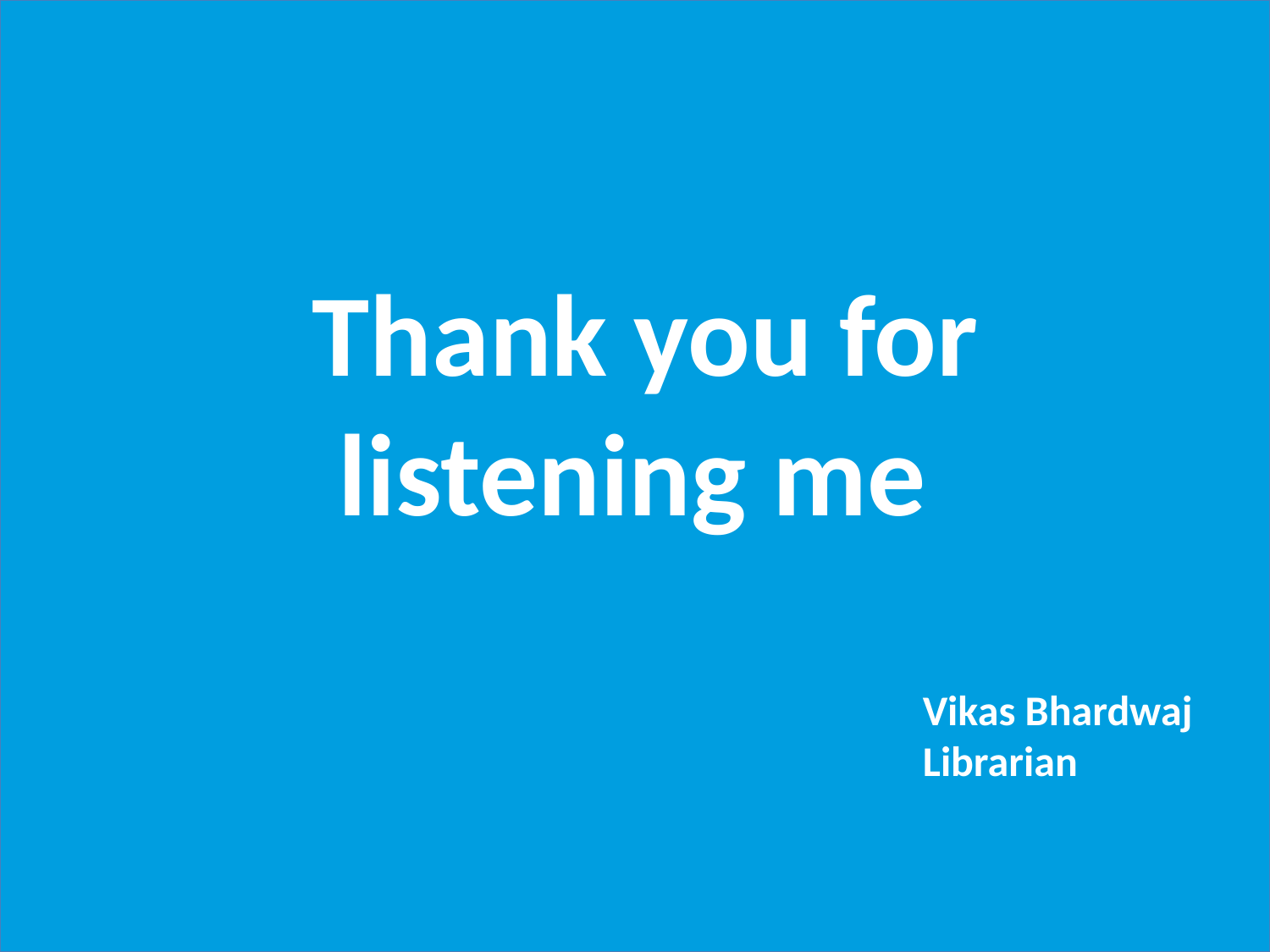

Thank you for listening me

Vikas Bhardwaj
Librarian